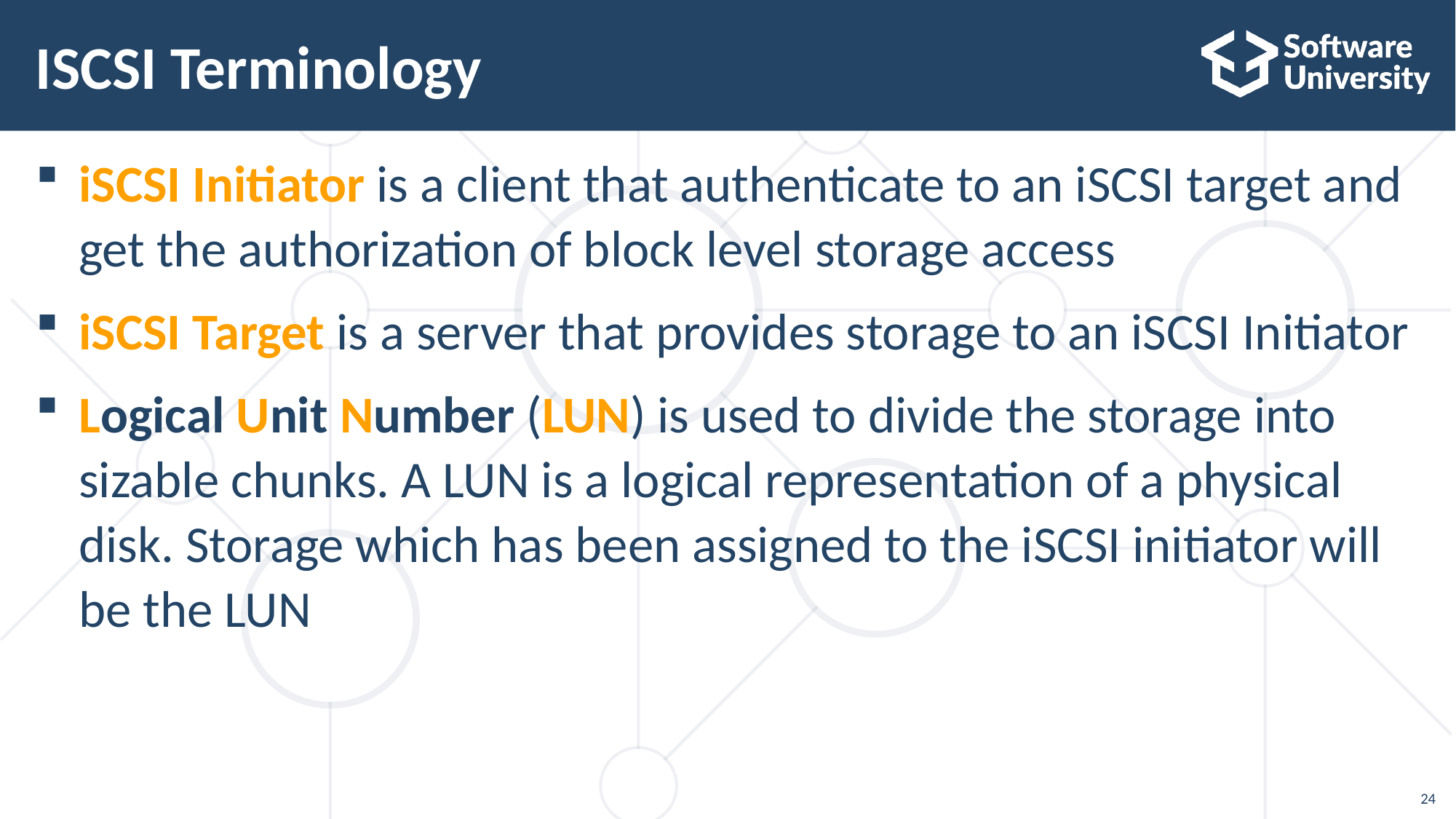

# ISCSI Terminology
iSCSI Initiator is a client that authenticate to an iSCSI target and get the authorization of block level storage access
iSCSI Target is a server that provides storage to an iSCSI Initiator
Logical Unit Number (LUN) is used to divide the storage into sizable chunks. A LUN is a logical representation of a physical disk. Storage which has been assigned to the iSCSI initiator will be the LUN
24